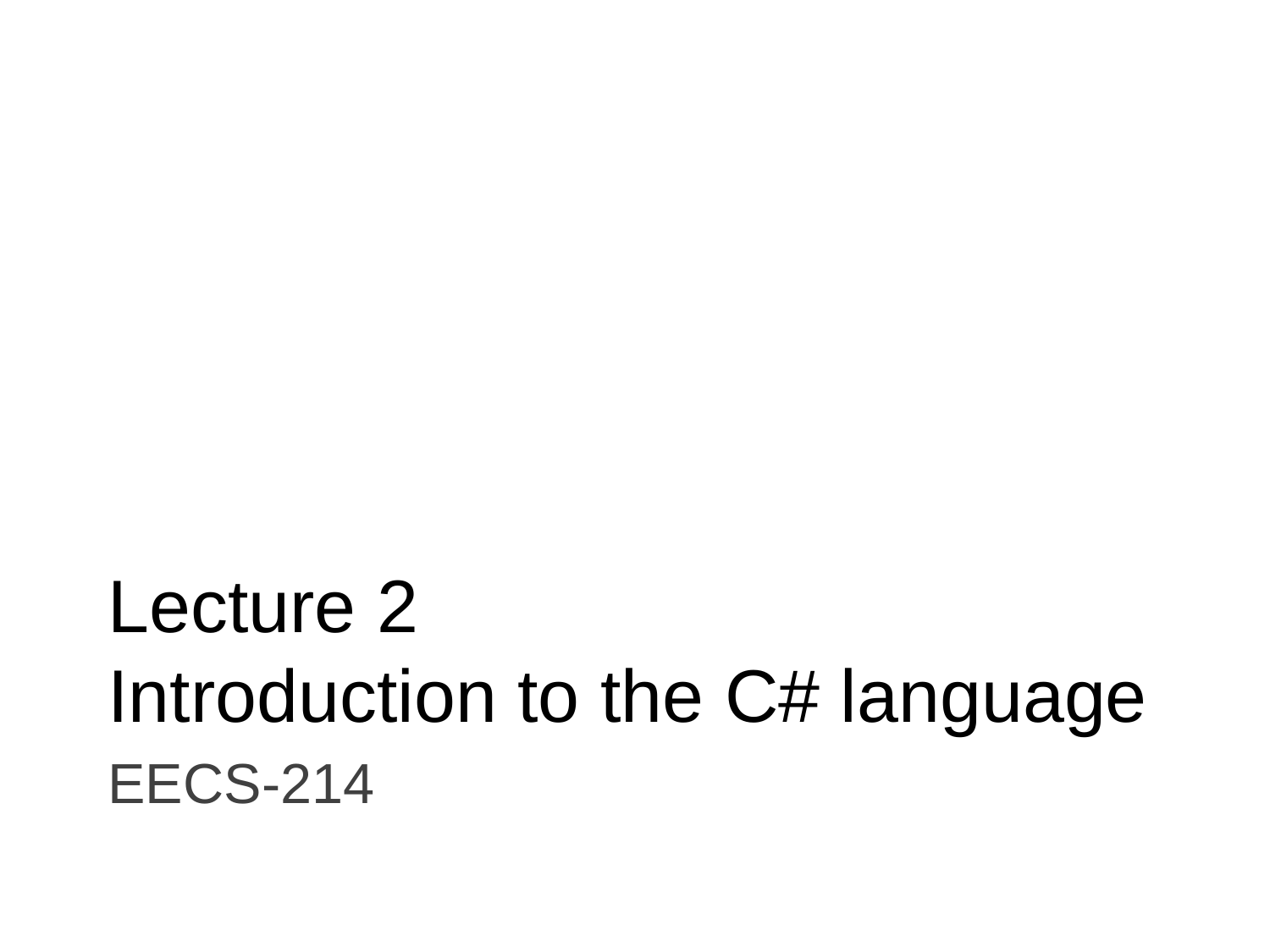

# Lecture 2 Introduction to the C# language
EECS-214